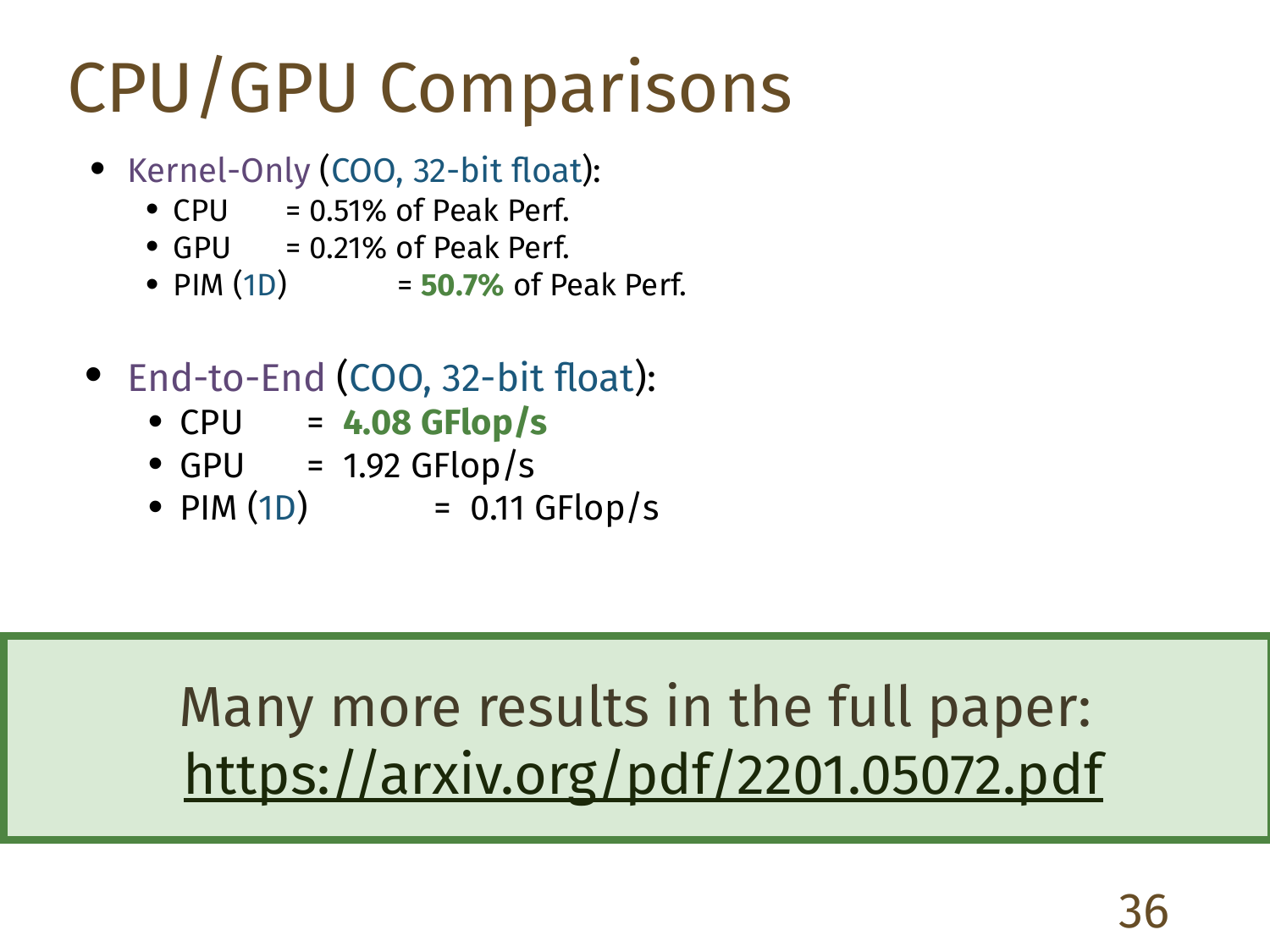

CPU/GPU Comparisons
 Kernel-Only (COO, 32-bit float):
CPU	= 0.51% of Peak Perf.
GPU 	= 0.21% of Peak Perf.
PIM (1D)	= 50.7% of Peak Perf.

 End-to-End (COO, 32-bit float):
CPU 	=  4.08 GFlop/s
GPU 	=  1.92 GFlop/s
PIM (1D) 	=  0.11 GFlop/s

Many more results in the full paper: https://arxiv.org/pdf/2201.05072.pdf
36